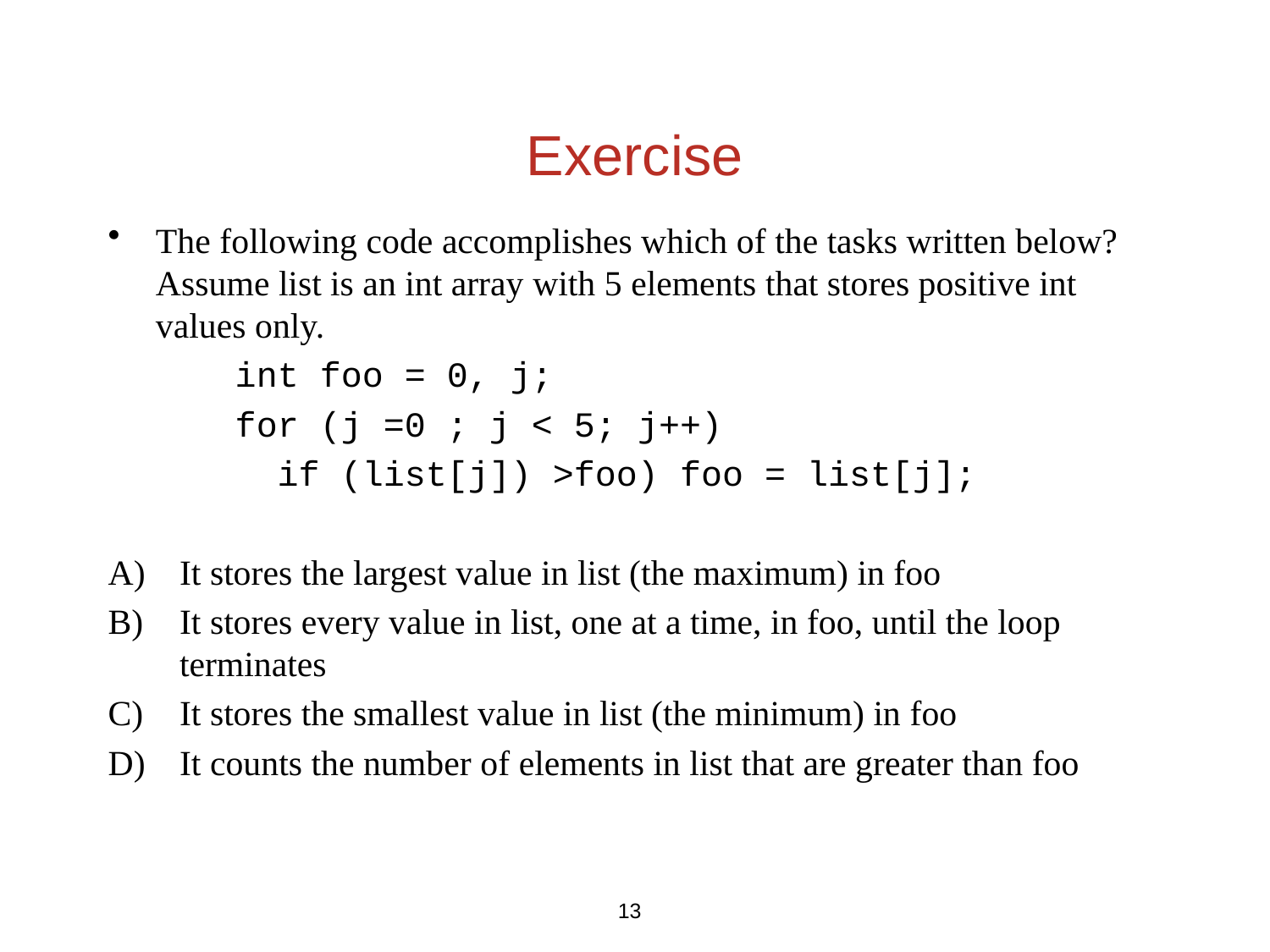

# Exercise
The following code accomplishes which of the tasks written below? Assume list is an int array with 5 elements that stores positive int values only.
	int foo = 0, j;
	for (j =0 ; j < 5; j++)
	  if (list[j]) >foo) foo = list[j];

It stores the largest value in list (the maximum) in foo
It stores every value in list, one at a time, in foo, until the loop terminates
It stores the smallest value in list (the minimum) in foo
It counts the number of elements in list that are greater than foo
13